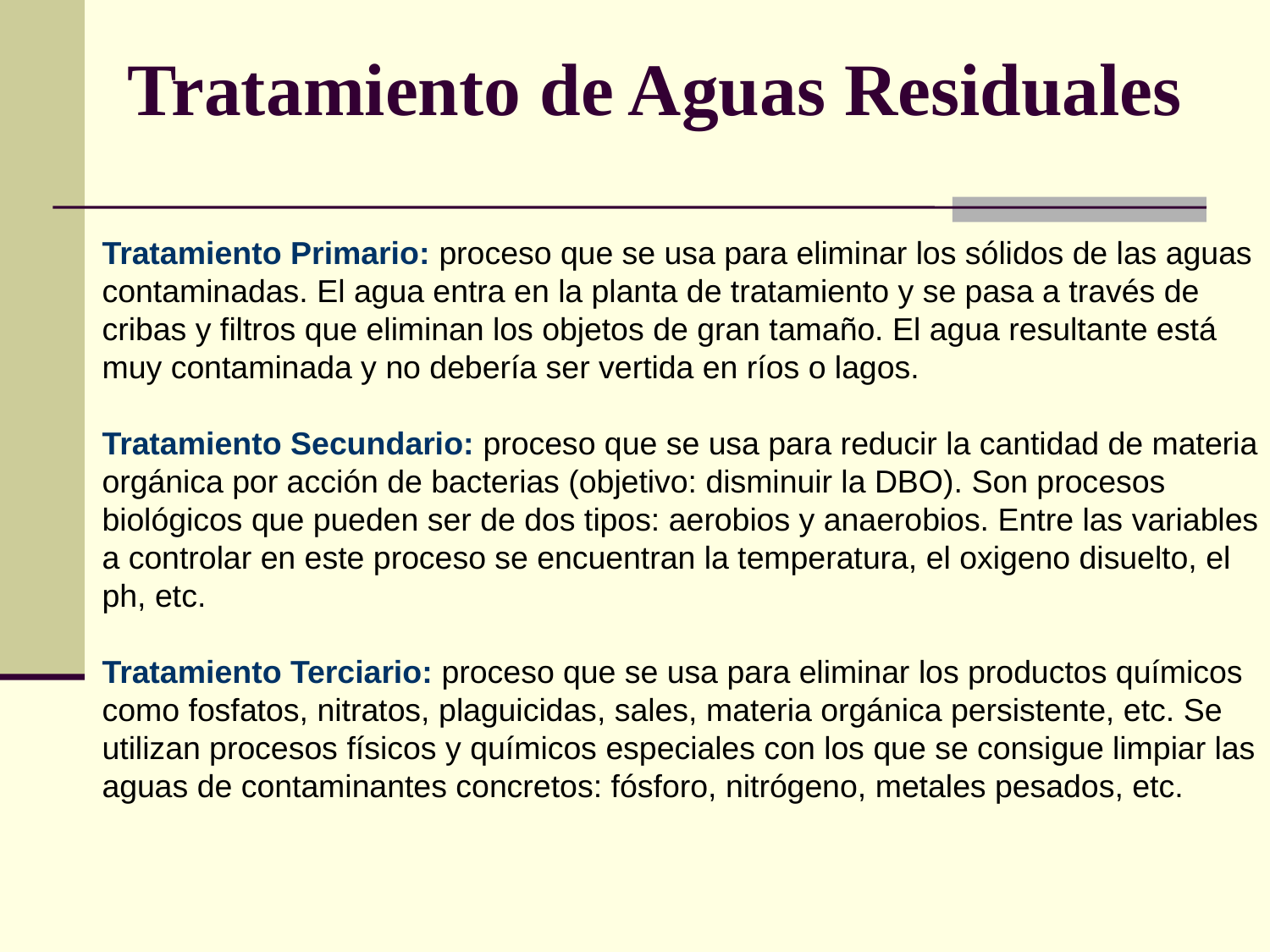

# Tratamiento de Aguas Residuales
Tratamiento Primario: proceso que se usa para eliminar los sólidos de las aguas contaminadas. El agua entra en la planta de tratamiento y se pasa a través de cribas y filtros que eliminan los objetos de gran tamaño. El agua resultante está muy contaminada y no debería ser vertida en ríos o lagos.

Tratamiento Secundario: proceso que se usa para reducir la cantidad de materia orgánica por acción de bacterias (objetivo: disminuir la DBO). Son procesos biológicos que pueden ser de dos tipos: aerobios y anaerobios. Entre las variables a controlar en este proceso se encuentran la temperatura, el oxigeno disuelto, el ph, etc.

Tratamiento Terciario: proceso que se usa para eliminar los productos químicos como fosfatos, nitratos, plaguicidas, sales, materia orgánica persistente, etc. Se utilizan procesos físicos y químicos especiales con los que se consigue limpiar las aguas de contaminantes concretos: fósforo, nitrógeno, metales pesados, etc.